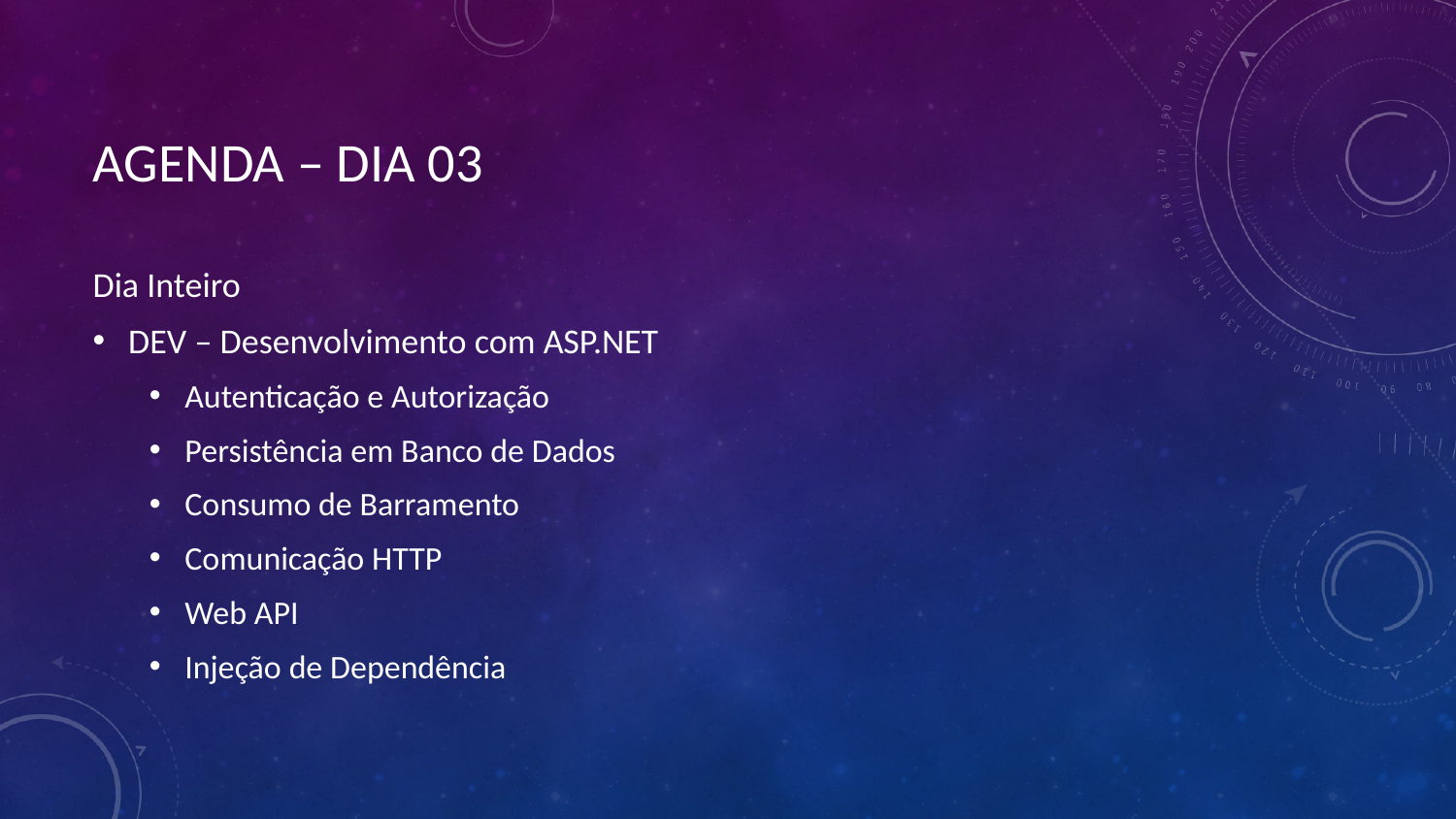

# Agenda – Dia 03
Dia Inteiro
DEV – Desenvolvimento com ASP.NET
Autenticação e Autorização
Persistência em Banco de Dados
Consumo de Barramento
Comunicação HTTP
Web API
Injeção de Dependência